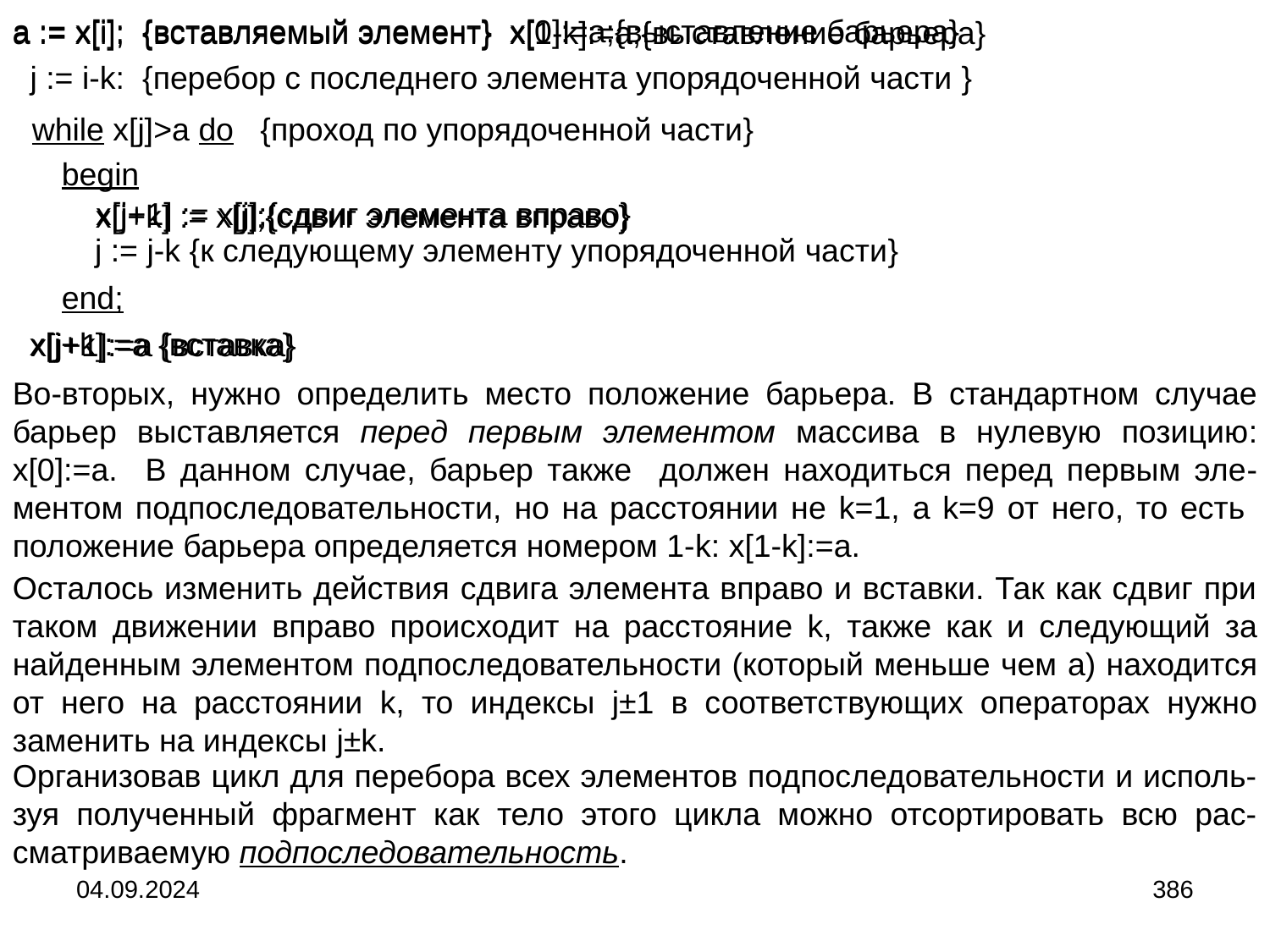

a := x[i];  {вставляемый элемент}  x[0]:=a;{выставление барьера}
a := x[i];  {вставляемый элемент}  x[1-k]:=a;{выставление барьера}
j := i-k:  {перебор с последнего элемента упорядоченной части }
while x[j]>a do   {проход по упорядоченной части}
begin
x[j+1] := x[j];{сдвиг элемента вправо}
x[j+k] := x[j];{сдвиг элемента вправо}
j := j-k {к следующему элементу упорядоченной части}
end;
x[j+k]:=a {вставка}
x[j+1]:=a {вставка}
Во-вторых, нужно определить место положение барьера. В стандартном случае барьер выставляется перед первым элементом массива в нулевую позицию: x[0]:=a.  В данном случае, барьер также  должен находиться перед первым эле-ментом подпоследовательности, но на расстоянии не k=1, а k=9 от него, то есть  положение барьера определяется номером 1-k: x[1-k]:=a.
Осталось изменить действия сдвига элемента вправо и вставки. Так как сдвиг при таком движении вправо происходит на расстояние k, также как и следующий за найденным элементом подпоследовательности (который меньше чем a) находится от него на расстоянии k, то индексы j±1 в соответствующих операторах нужно заменить на индексы j±k.

Организовав цикл для перебора всех элементов подпоследовательности и исполь-зуя полученный фрагмент как тело этого цикла можно отсортировать всю рас-сматриваемую подпоследовательность.
04.09.2024
386